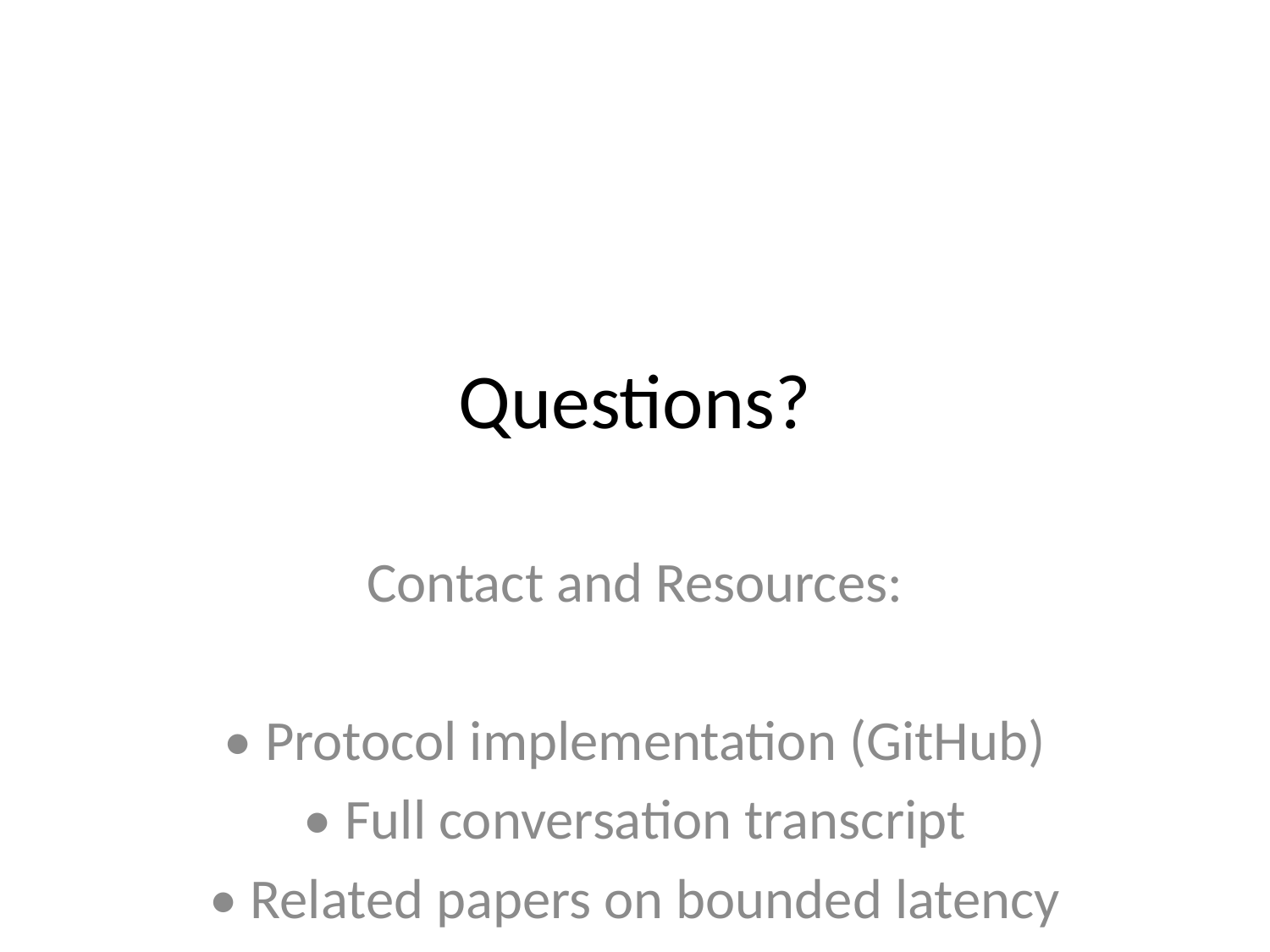

# Questions?
Contact and Resources:

• Protocol implementation (GitHub)
• Full conversation transcript
• Related papers on bounded latency

Thank you!